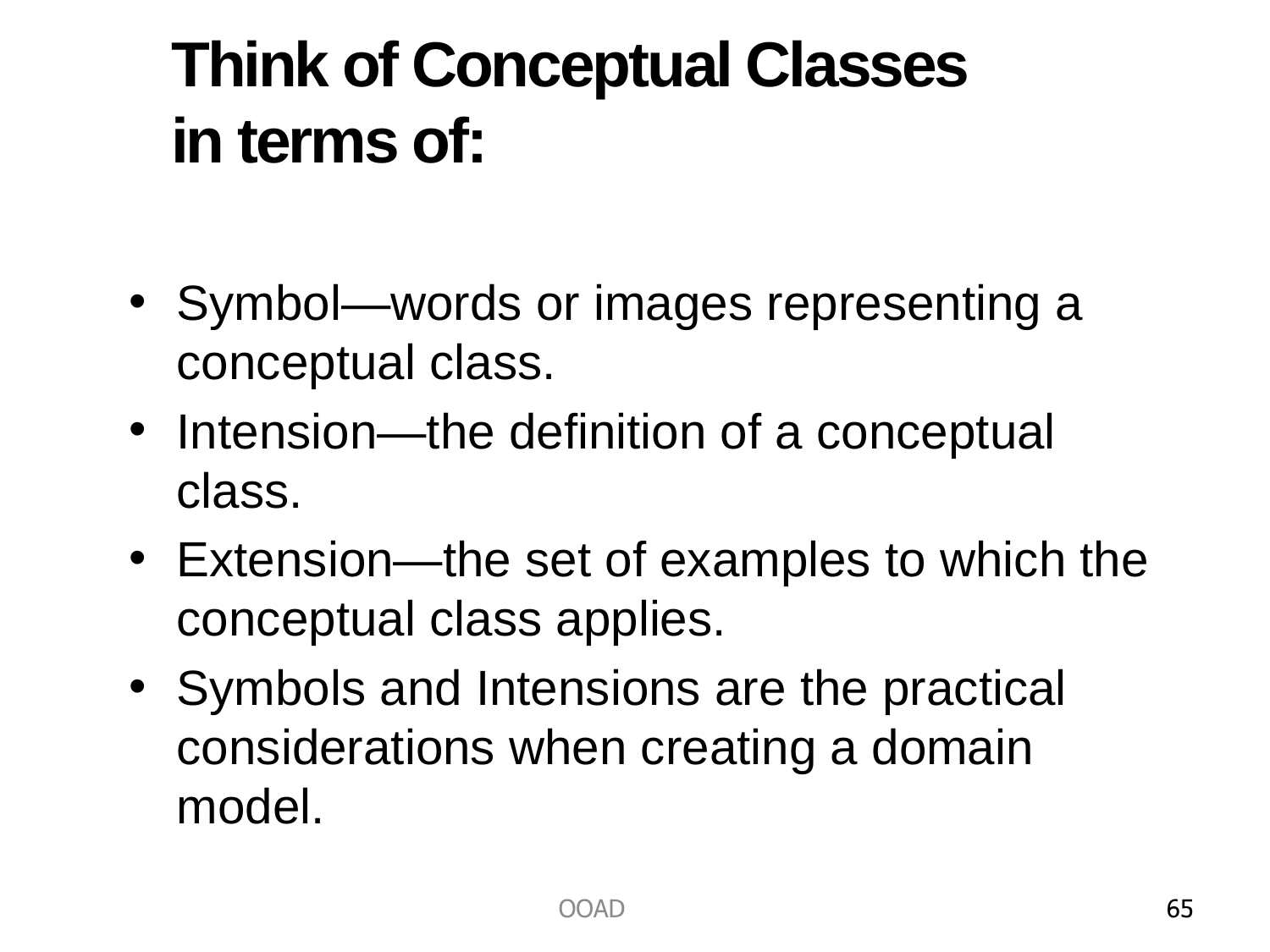

# Think of Conceptual Classes in terms of:
Symbol—words or images representing a conceptual class.
Intension—the definition of a conceptual class.
Extension—the set of examples to which the conceptual class applies.
Symbols and Intensions are the practical considerations when creating a domain model.
OOAD
65